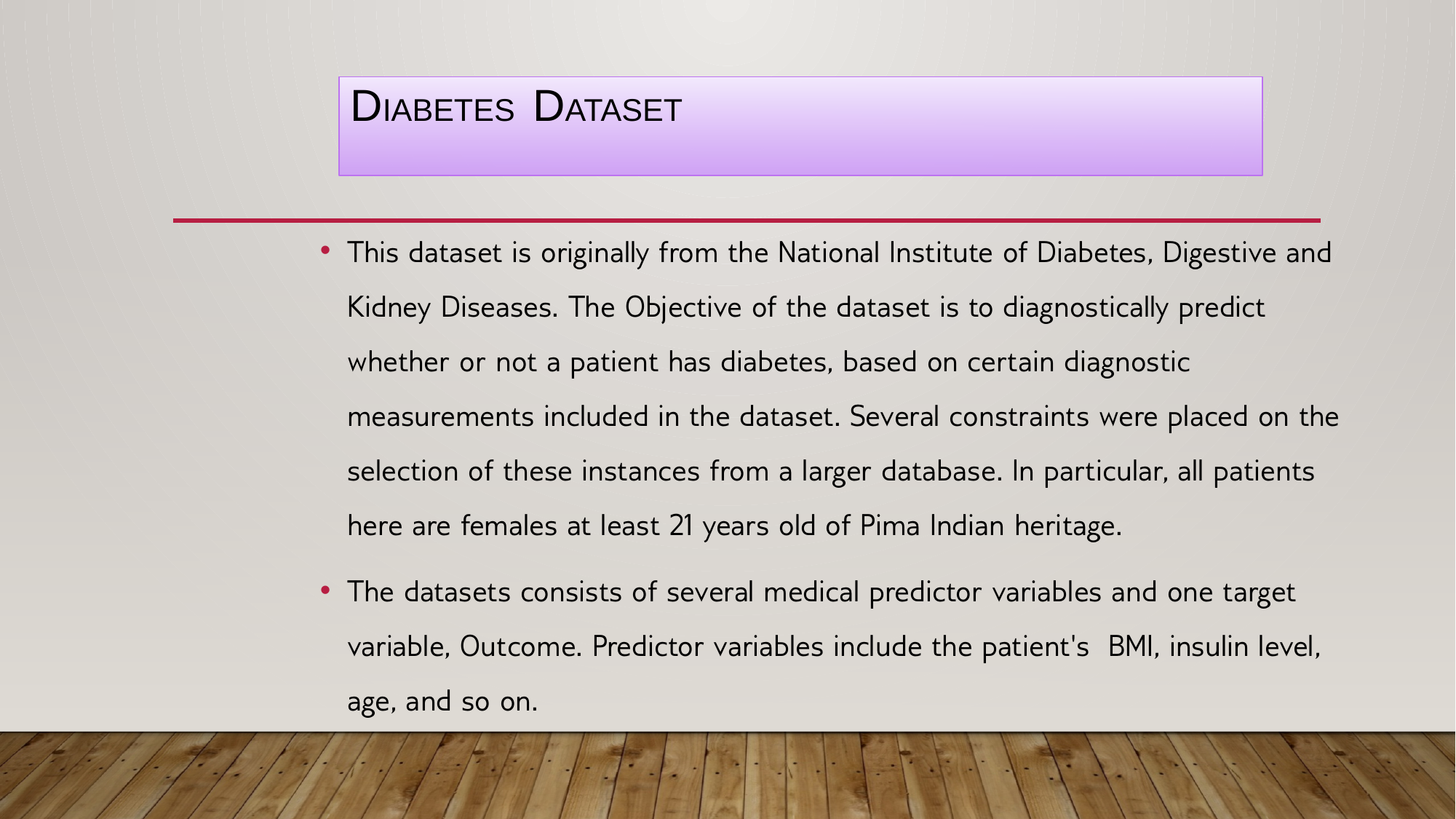

# DIABETES  DATASET
This dataset is originally from the National Institute of Diabetes, Digestive and Kidney Diseases. The Objective of the dataset is to diagnostically predict whether or not a patient has diabetes, based on certain diagnostic measurements included in the dataset. Several constraints were placed on the selection of these instances from a larger database. In particular, all patients here are females at least 21 years old of Pima Indian heritage.
The datasets consists of several medical predictor variables and one target variable, Outcome. Predictor variables include the patient's  BMI, insulin level, age, and so on.